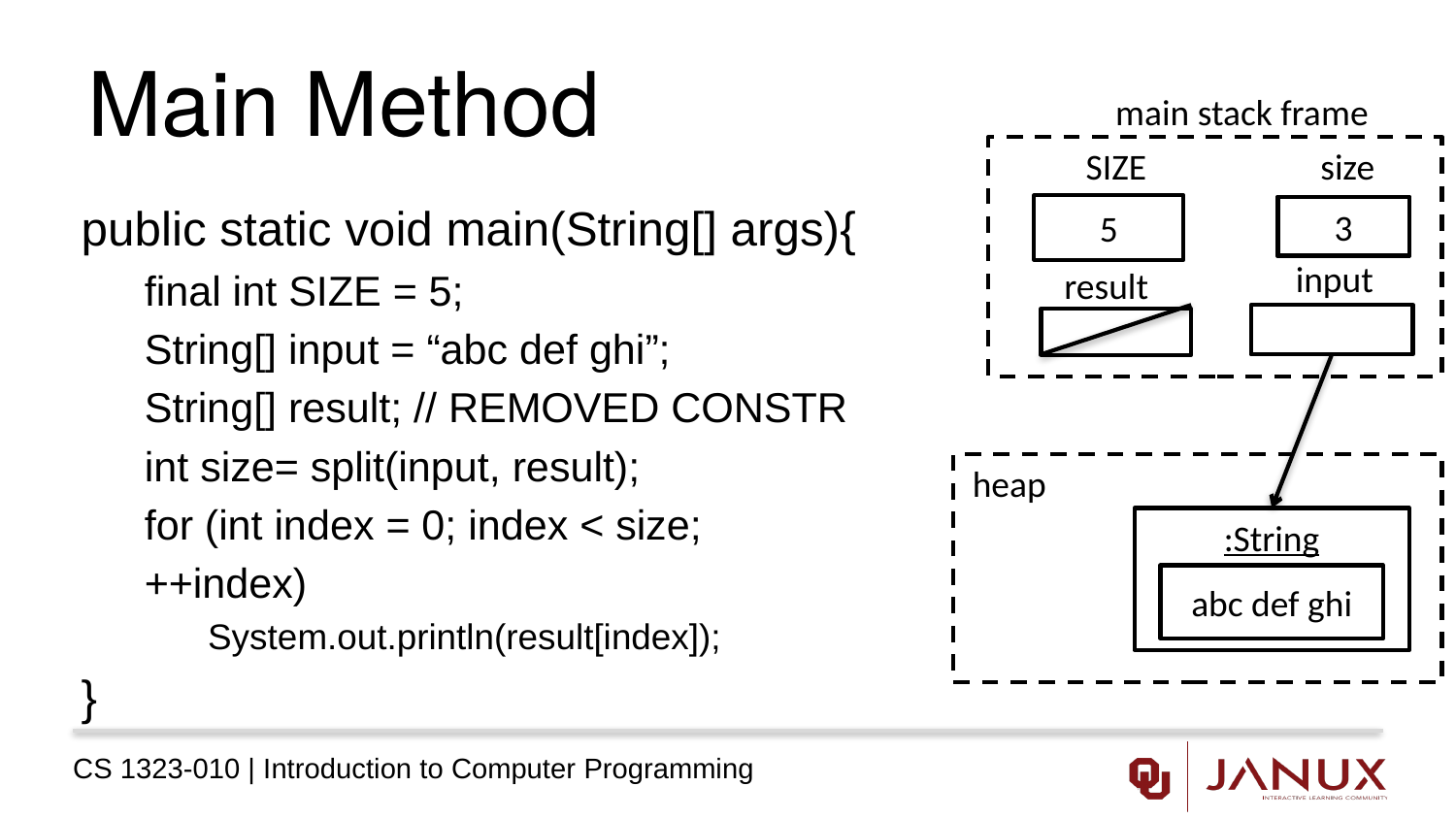

# Main Method
main stack frame

SIZE
size
public static void main(String[] args){
final int SIZE = 5;
String[] input = “abc def ghi”;
String[] result; // REMOVED CONSTR
int size= split(input, result);
for (int index = 0; index < size;
	++index)
System.out.println(result[index]);
}
5

3
input
result

heap
:String
abc def ghi